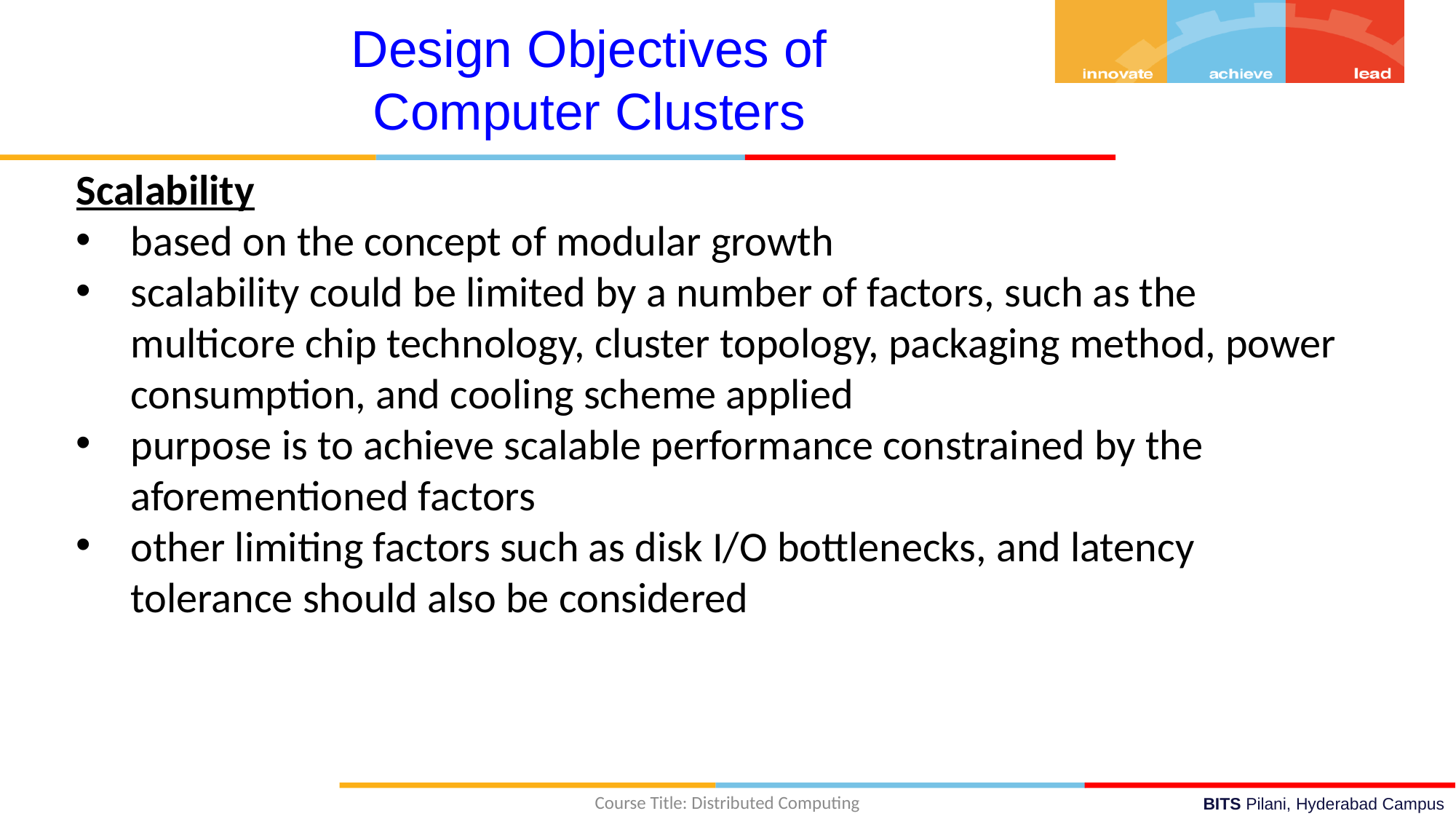

Design Objectives of Computer Clusters
Scalability
based on the concept of modular growth
scalability could be limited by a number of factors, such as the multicore chip technology, cluster topology, packaging method, power consumption, and cooling scheme applied
purpose is to achieve scalable performance constrained by the aforementioned factors
other limiting factors such as disk I/O bottlenecks, and latency tolerance should also be considered
Course Title: Distributed Computing